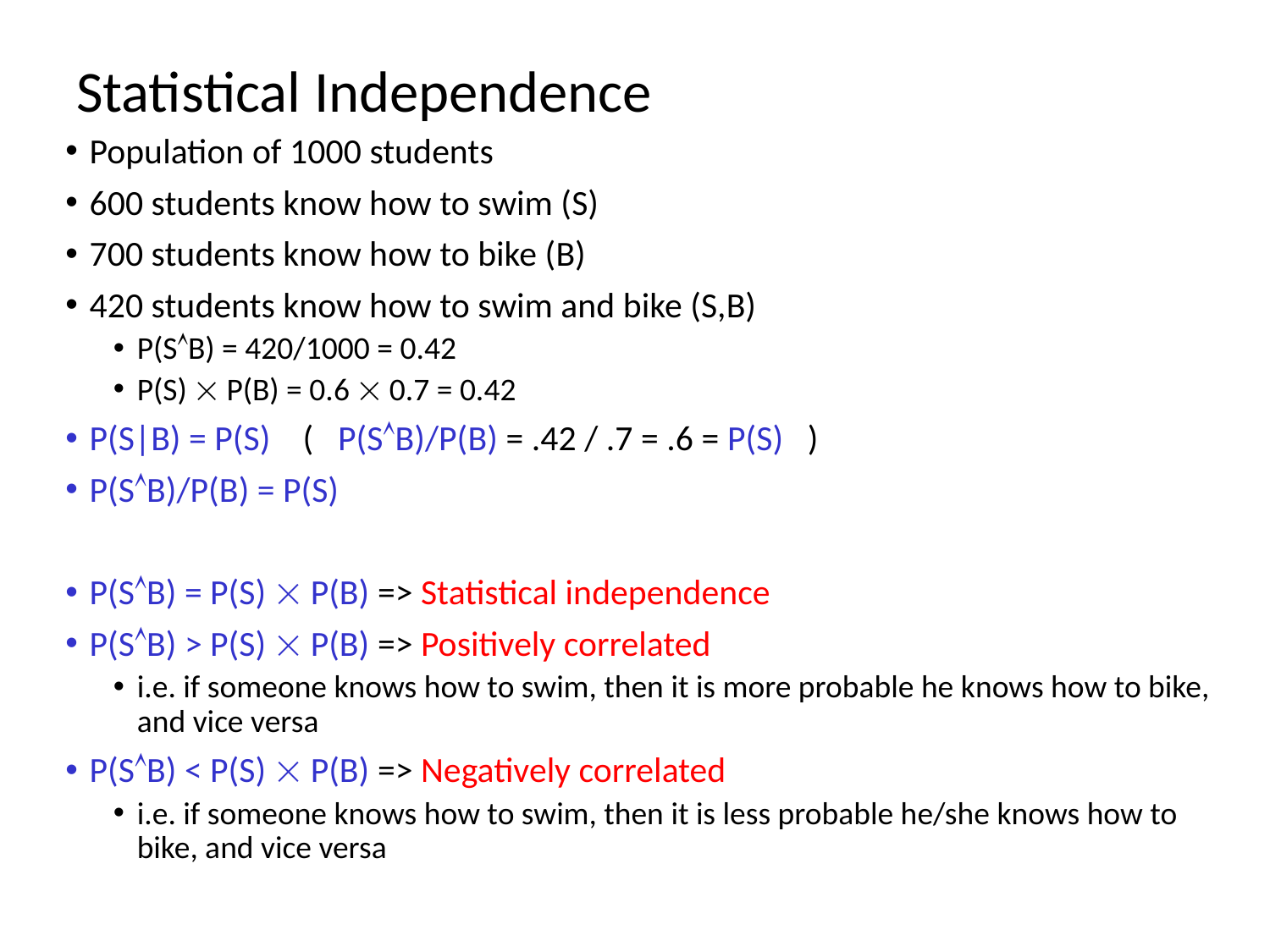

# Statistical Independence
Population of 1000 students
600 students know how to swim (S)
700 students know how to bike (B)
420 students know how to swim and bike (S,B)
P(S∧B) = 420/1000 = 0.42
P(S) × P(B) = 0.6 × 0.7 = 0.42
P(S|B) = P(S)    (   P(S∧B)/P(B) = .42 / .7 = .6 = P(S)   )
P(S∧B)/P(B) = P(S)

P(S∧B) = P(S) × P(B) => Statistical independence
P(S∧B) > P(S) × P(B) => Positively correlated
i.e. if someone knows how to swim, then it is more probable he knows how to bike, and vice versa
P(S∧B) < P(S) × P(B) => Negatively correlated
i.e. if someone knows how to swim, then it is less probable he/she knows how to bike, and vice versa